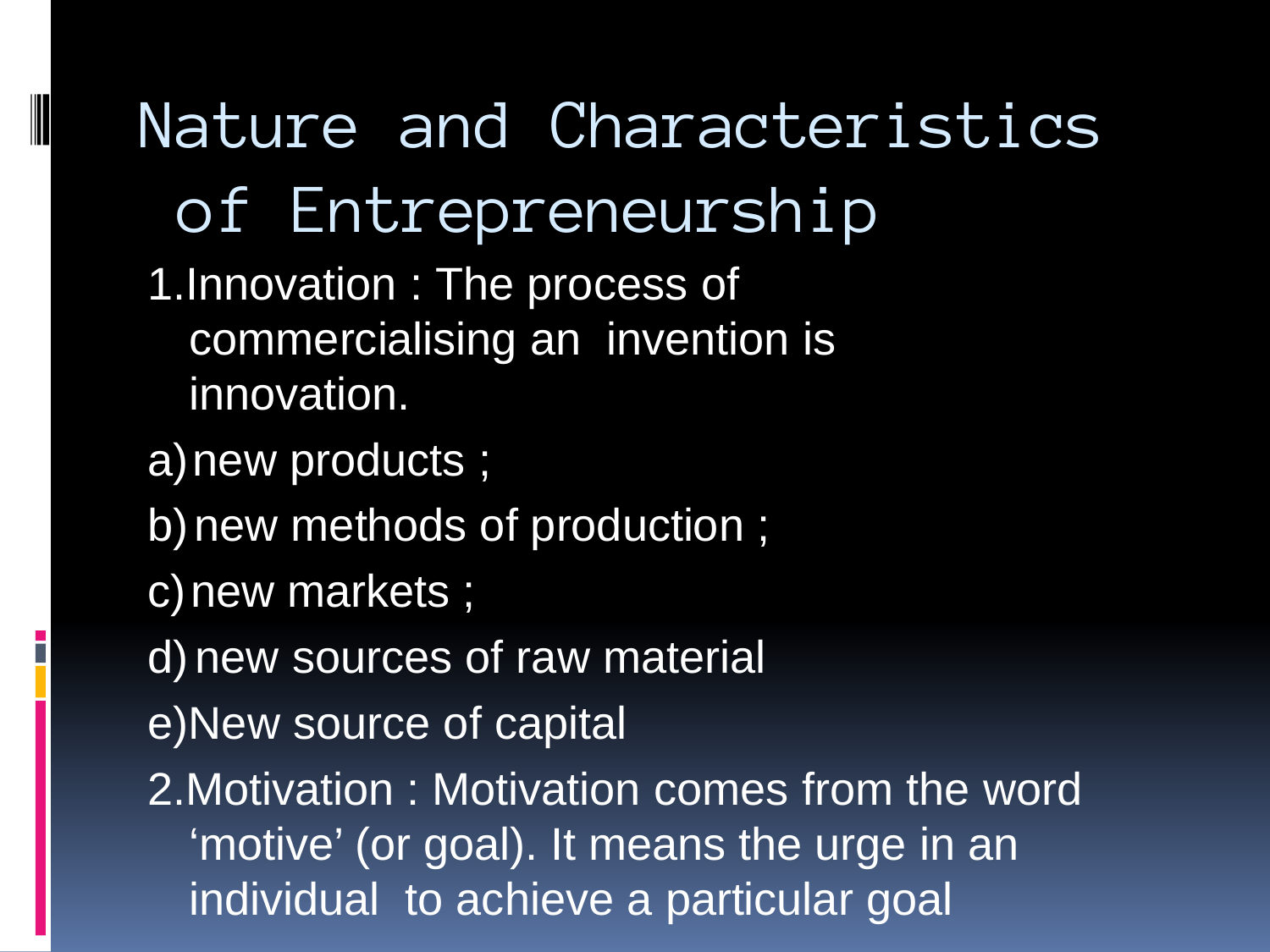

# Nature and Characteristics  of Entrepreneurship
1.Innovation : The process of commercialising an  invention is innovation.
new products ;
new methods of production ;
new markets ;
new sources of raw material
New source of capital
2.Motivation : Motivation comes from the word  ‘motive’ (or goal). It means the urge in an individual  to achieve a particular goal